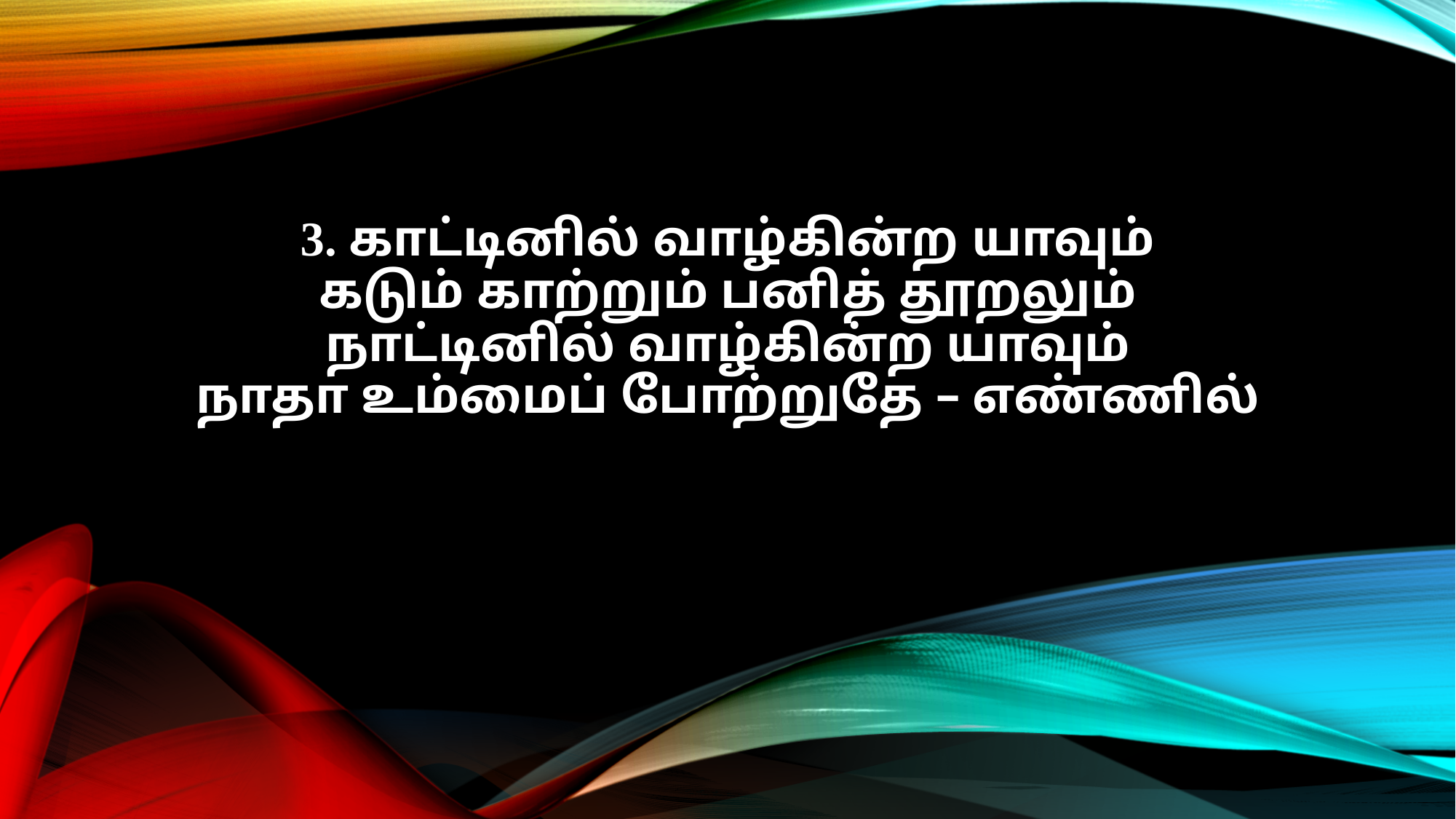

3. காட்டினில் வாழ்கின்ற யாவும்
கடும் காற்றும் பனித் தூறலும்
நாட்டினில் வாழ்கின்ற யாவும்
நாதா உம்மைப் போற்றுதே – எண்ணில்